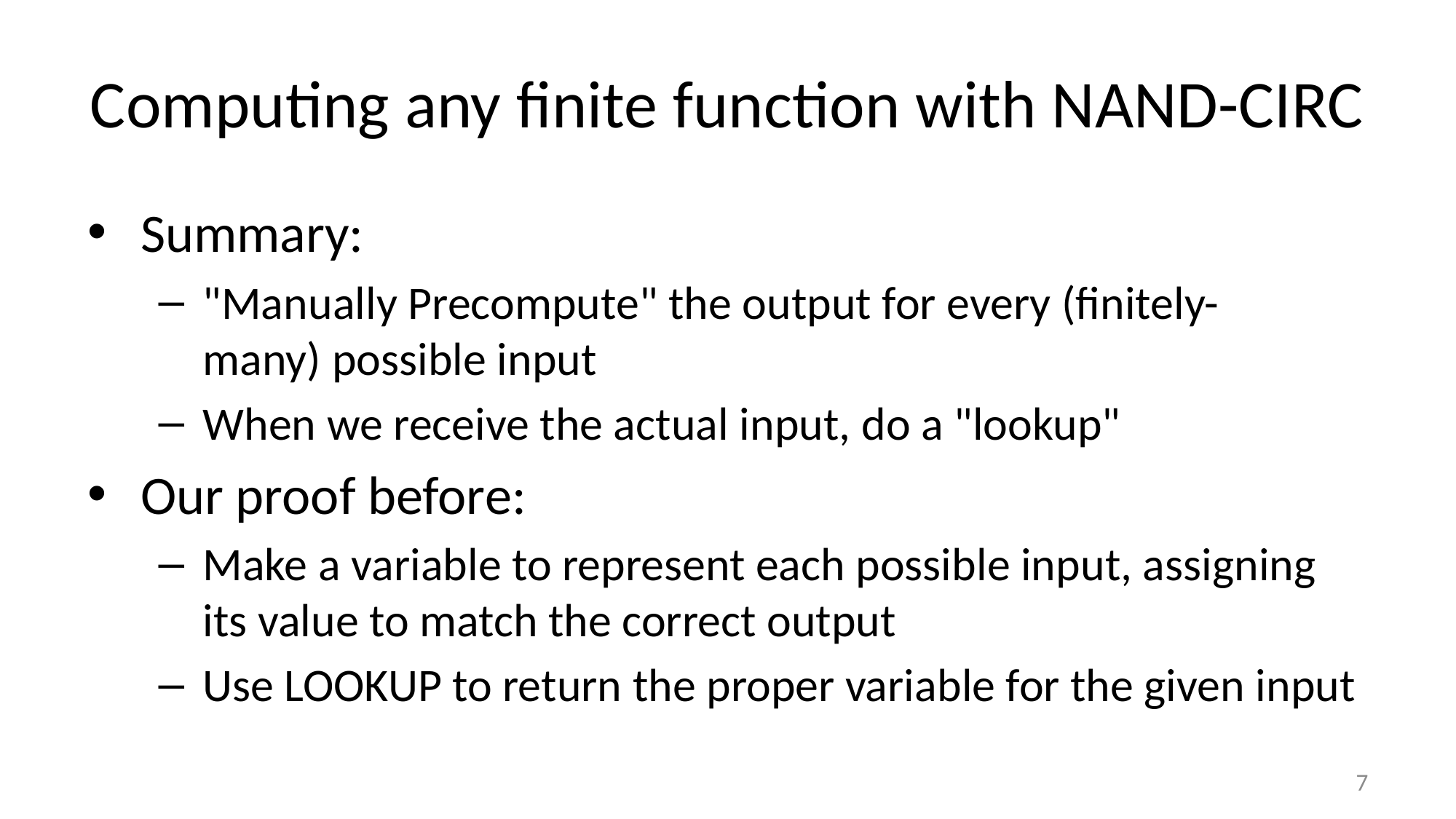

# Computing any finite function with NAND-CIRC
Summary:
"Manually Precompute" the output for every (finitely-many) possible input
When we receive the actual input, do a "lookup"
Our proof before:
Make a variable to represent each possible input, assigning its value to match the correct output
Use LOOKUP to return the proper variable for the given input
7